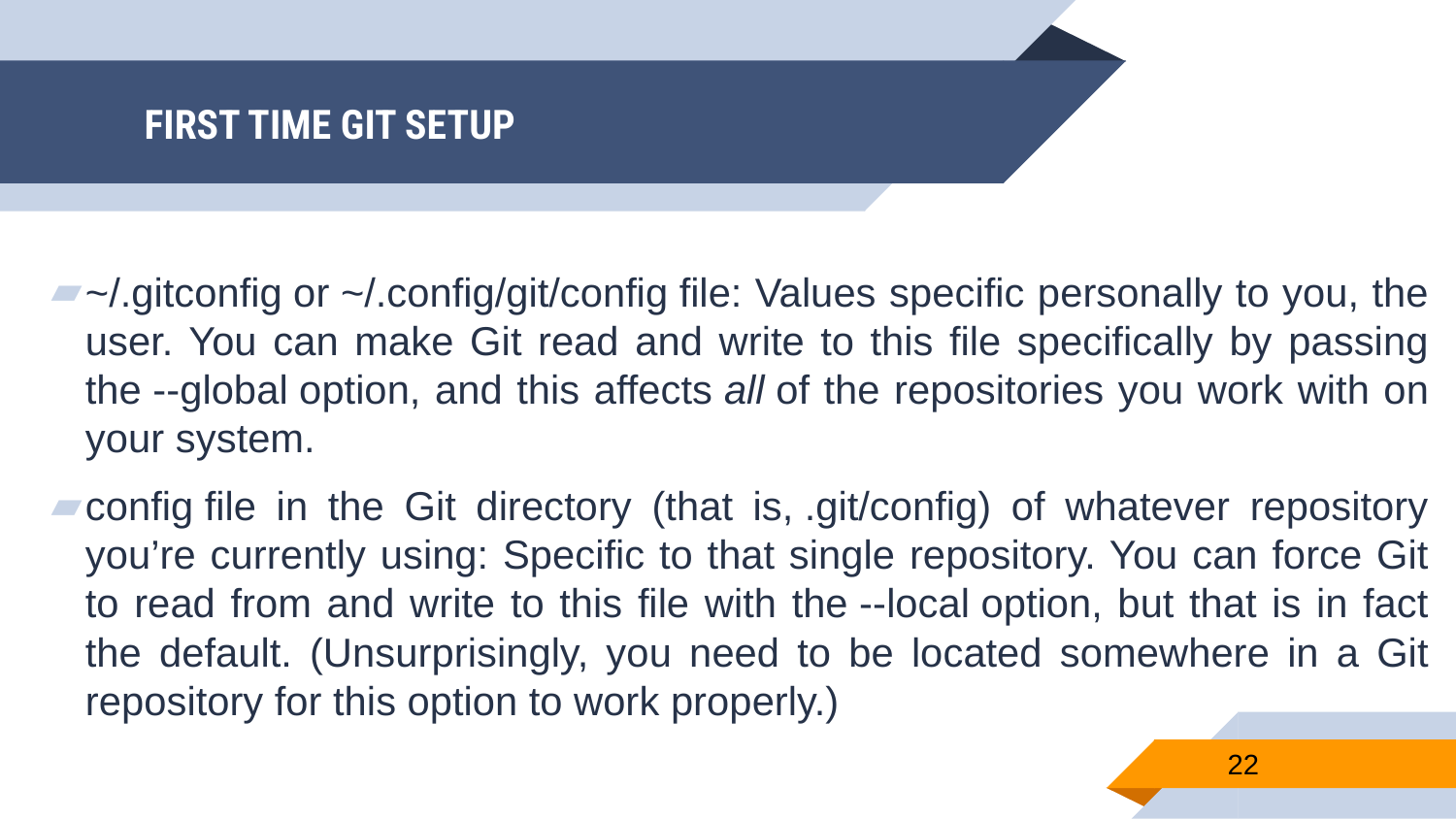

# FIRST TIME GIT SETUP
~/.gitconfig or ~/.config/git/config file: Values specific personally to you, the user. You can make Git read and write to this file specifically by passing the --global option, and this affects all of the repositories you work with on your system.
config file in the Git directory (that is, .git/config) of whatever repository you’re currently using: Specific to that single repository. You can force Git to read from and write to this file with the --local option, but that is in fact the default. (Unsurprisingly, you need to be located somewhere in a Git repository for this option to work properly.)
22